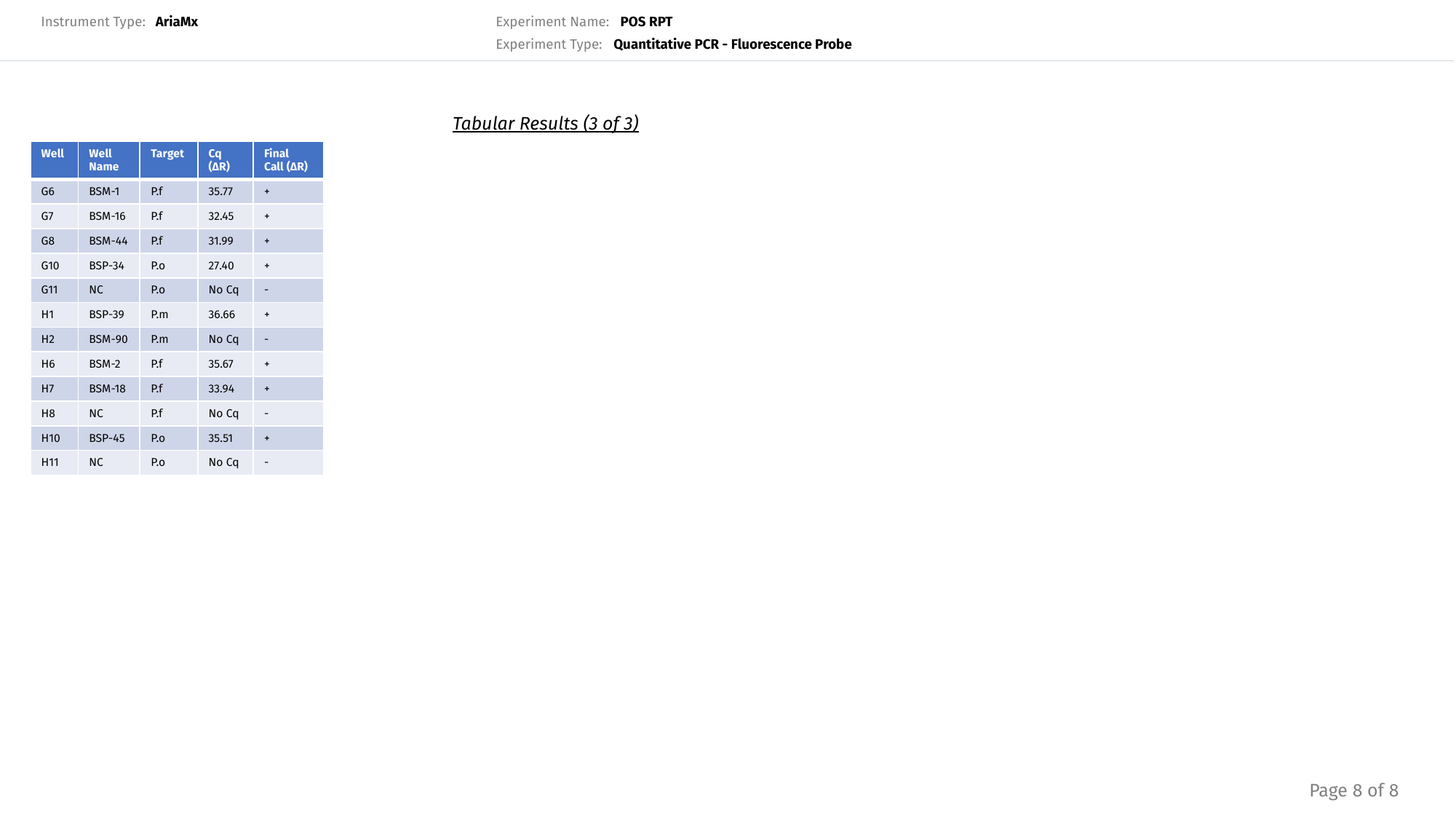

Tabular Results (3 of 3)
| Well | Well Name | Target | Cq (∆R) | Final Call (∆R) |
| --- | --- | --- | --- | --- |
| G6 | BSM-1 | P.f | 35.77 | + |
| G7 | BSM-16 | P.f | 32.45 | + |
| G8 | BSM-44 | P.f | 31.99 | + |
| G10 | BSP-34 | P.o | 27.40 | + |
| G11 | NC | P.o | No Cq | - |
| H1 | BSP-39 | P.m | 36.66 | + |
| H2 | BSM-90 | P.m | No Cq | - |
| H6 | BSM-2 | P.f | 35.67 | + |
| H7 | BSM-18 | P.f | 33.94 | + |
| H8 | NC | P.f | No Cq | - |
| H10 | BSP-45 | P.o | 35.51 | + |
| H11 | NC | P.o | No Cq | - |
Page 8 of 8